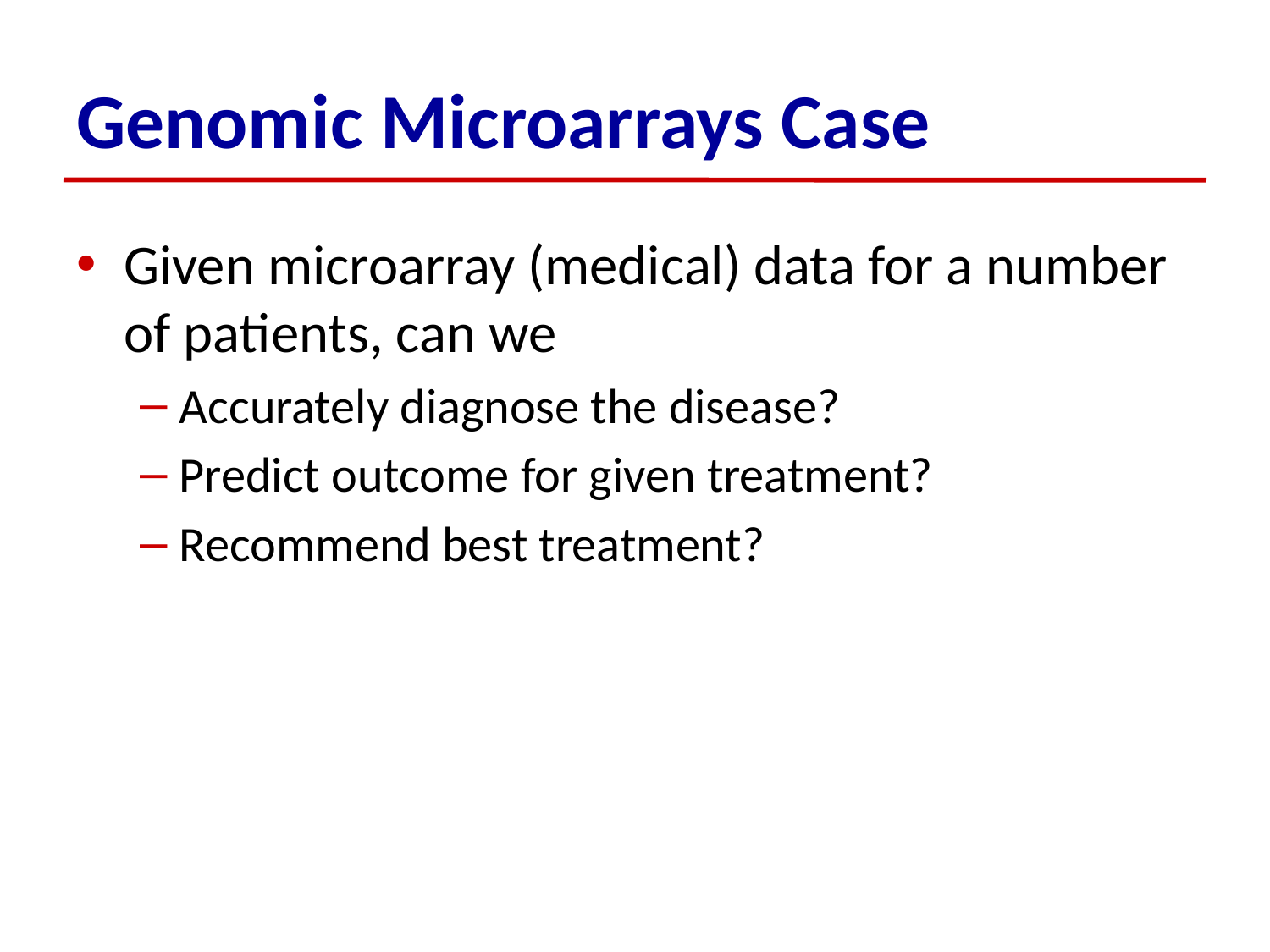

# Genomic Microarrays Case
Given microarray (medical) data for a number of patients, can we
Accurately diagnose the disease?
Predict outcome for given treatment?
Recommend best treatment?